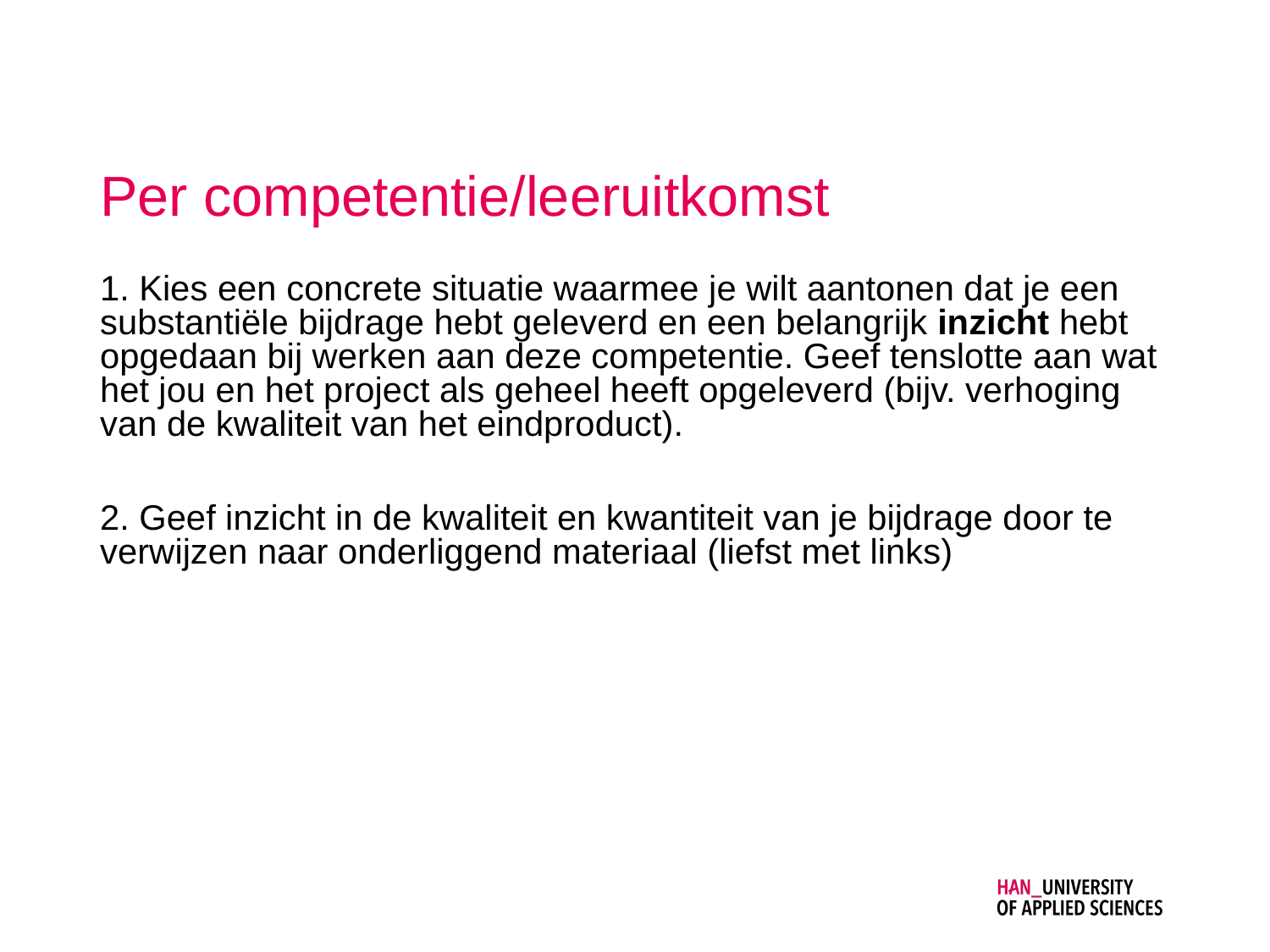

# Per competentie/leeruitkomst
1. Kies een concrete situatie waarmee je wilt aantonen dat je een substantiële bijdrage hebt geleverd en een belangrijk inzicht hebt opgedaan bij werken aan deze competentie. Geef tenslotte aan wat het jou en het project als geheel heeft opgeleverd (bijv. verhoging van de kwaliteit van het eindproduct).

2. Geef inzicht in de kwaliteit en kwantiteit van je bijdrage door te verwijzen naar onderliggend materiaal (liefst met links)